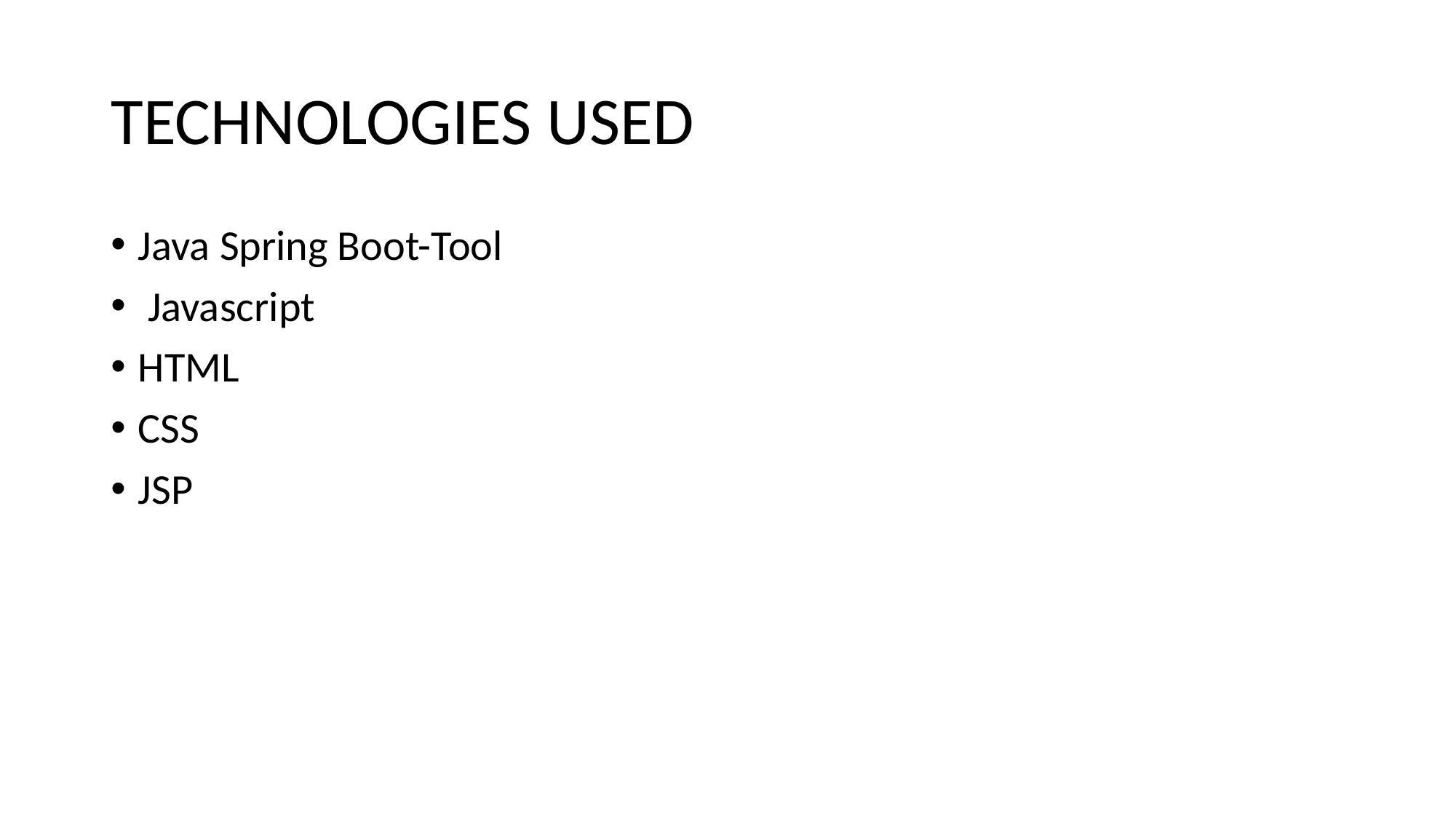

# TECHNOLOGIES USED
Java Spring Boot-Tool
 Javascript
HTML
CSS
JSP